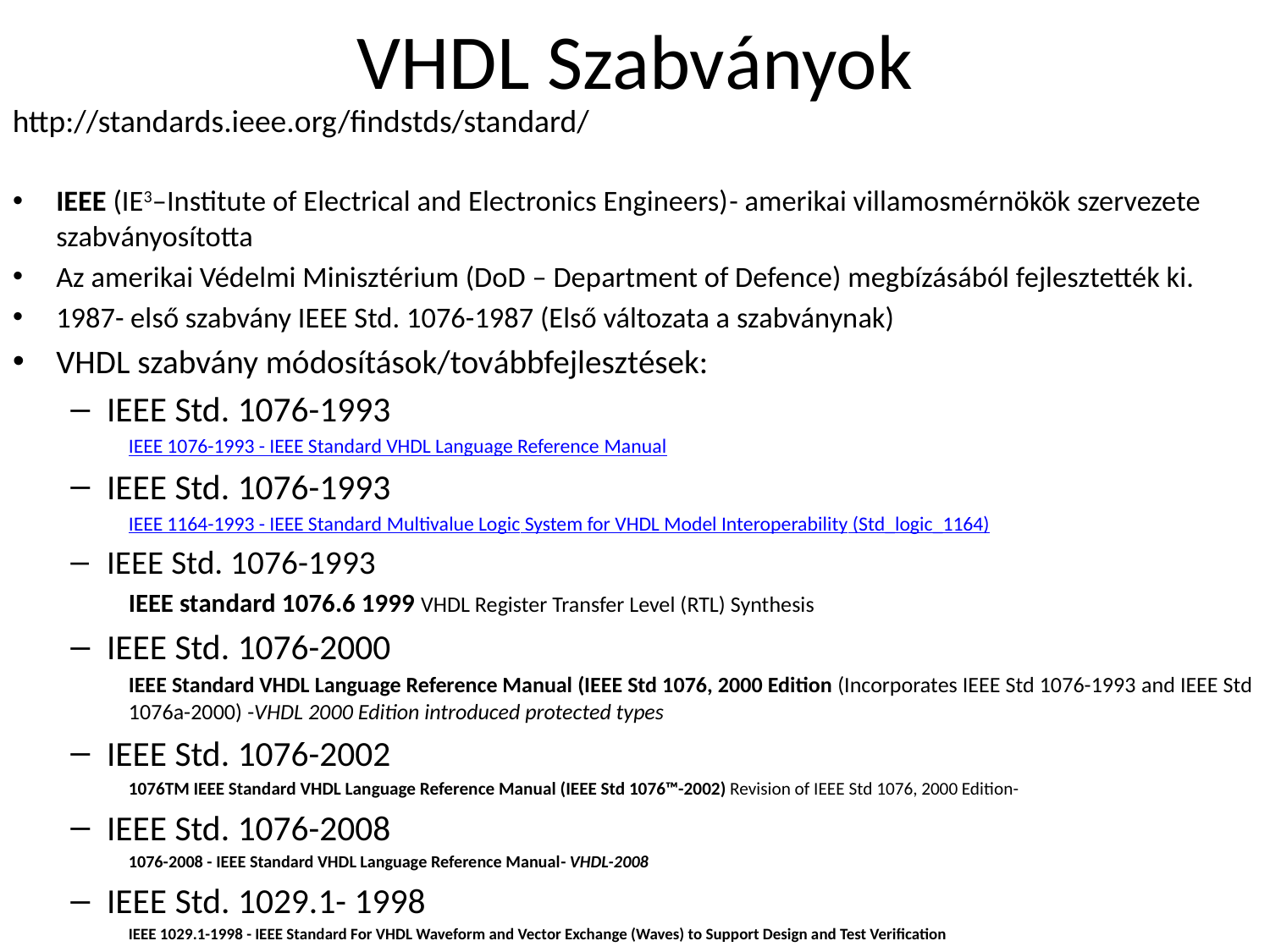

# VHDL Szabványok
http://standards.ieee.org/findstds/standard/
IEEE (IE3–Institute of Electrical and Electronics Engineers)- amerikai villamosmérnökök szervezete szabványosította
Az amerikai Védelmi Minisztérium (DoD – Department of Defence) megbízásából fejlesztették ki.
1987- első szabvány IEEE Std. 1076-1987 (Első változata a szabványnak)
VHDL szabvány módosítások/továbbfejlesztések:
IEEE Std. 1076-1993
IEEE 1076-1993 - IEEE Standard VHDL Language Reference Manual
IEEE Std. 1076-1993
IEEE 1164-1993 - IEEE Standard Multivalue Logic System for VHDL Model Interoperability (Std_logic_1164)
IEEE Std. 1076-1993
IEEE standard 1076.6 1999 VHDL Register Transfer Level (RTL) Synthesis
IEEE Std. 1076-2000
IEEE Standard VHDL Language Reference Manual (IEEE Std 1076, 2000 Edition (Incorporates IEEE Std 1076-1993 and IEEE Std 1076a-2000) -VHDL 2000 Edition introduced protected types
IEEE Std. 1076-2002
1076TM IEEE Standard VHDL Language Reference Manual (IEEE Std 1076™-2002) Revision of IEEE Std 1076, 2000 Edition-
IEEE Std. 1076-2008
1076-2008 - IEEE Standard VHDL Language Reference Manual- VHDL-2008
IEEE Std. 1029.1- 1998
IEEE 1029.1-1998 - IEEE Standard For VHDL Waveform and Vector Exchange (Waves) to Support Design and Test Verification